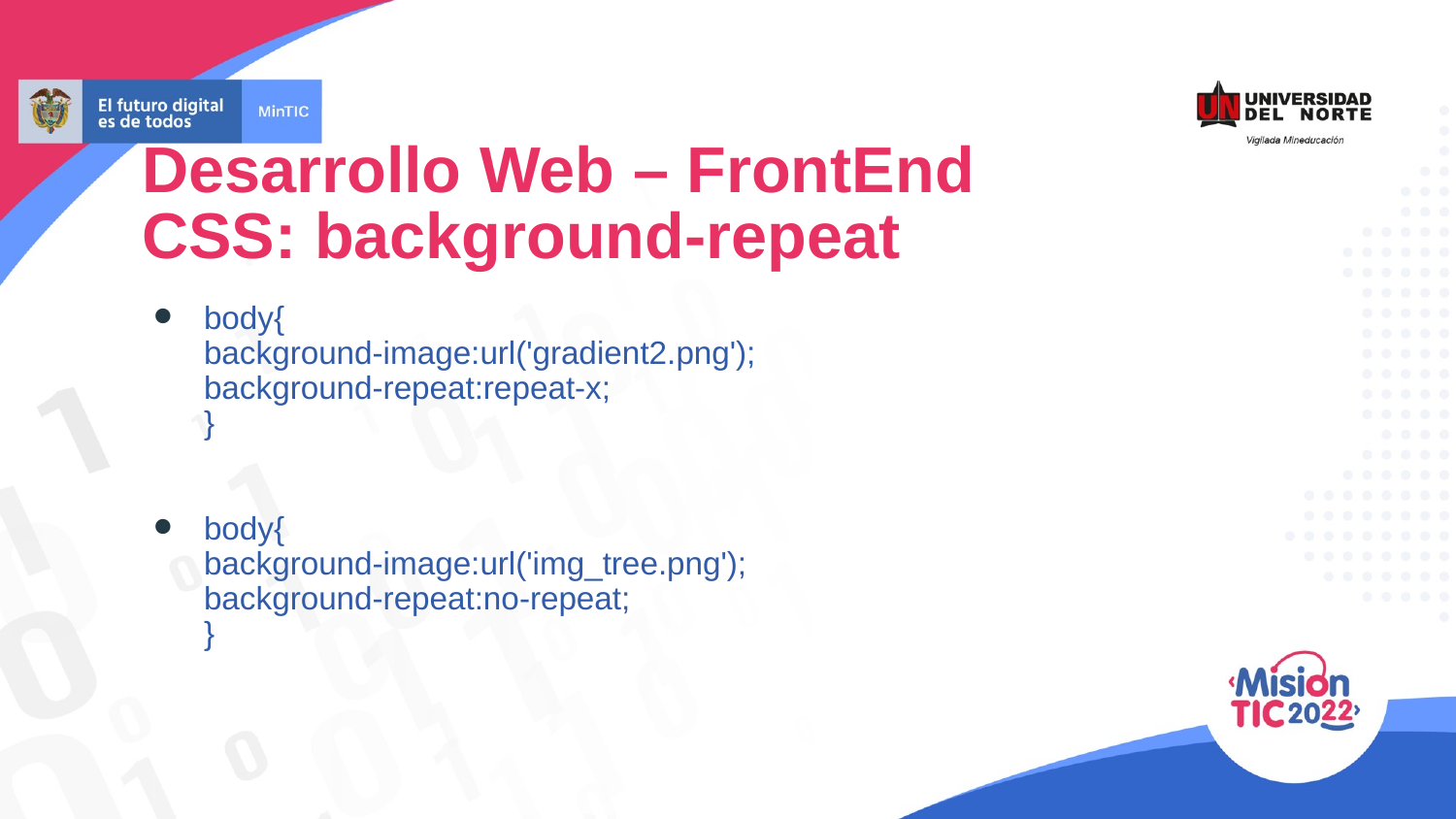

Desarrollo Web – FrontEnd
CSS: background-repeat
body{
background-image:url('gradient2.png');
background-repeat:repeat-x;
}

body{
background-image:url('img_tree.png');
background-repeat:no-repeat;
}